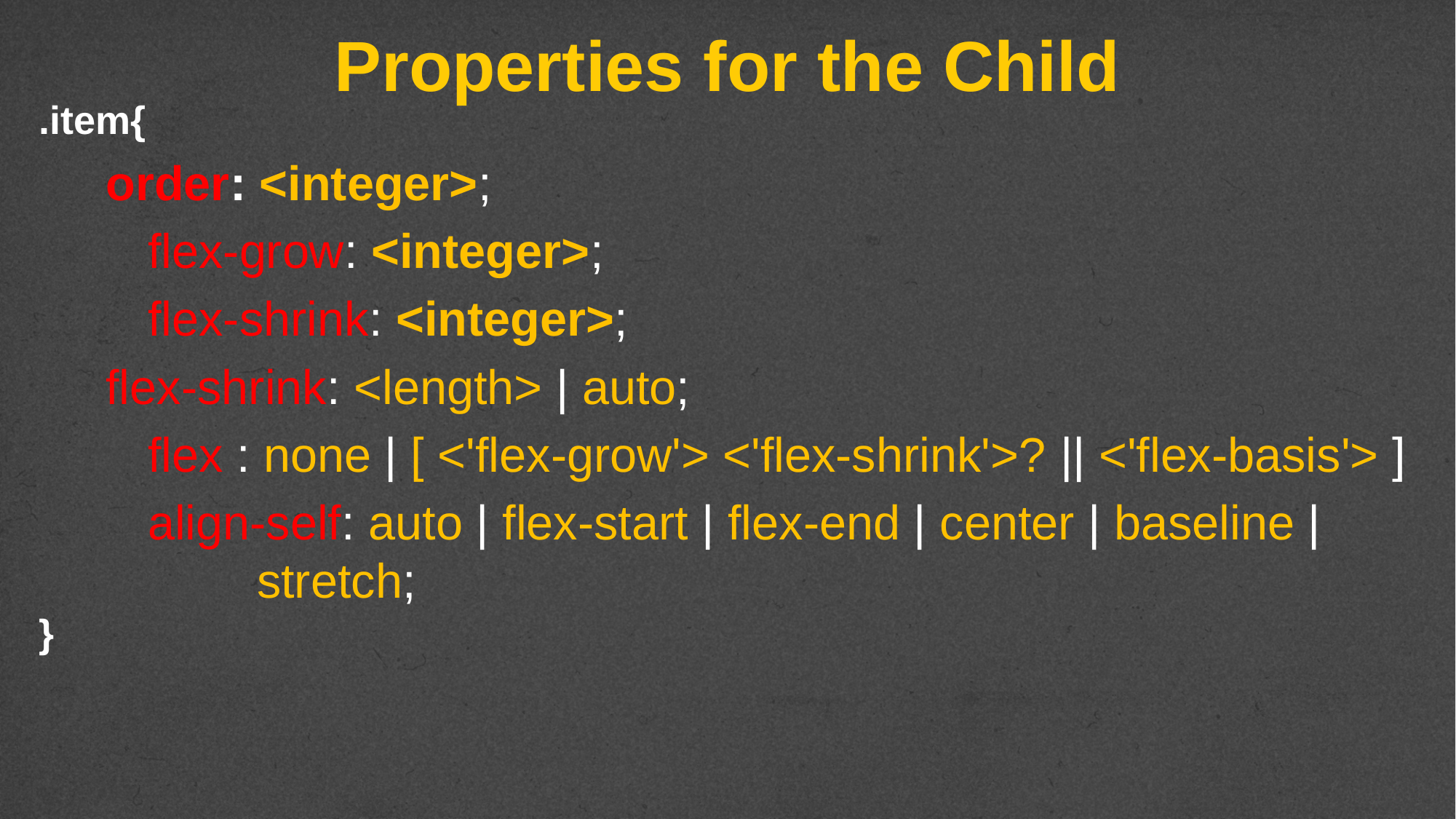

# Properties for the Child
.item{
     order: <integer>;
    	flex-grow: <integer>;
	flex-shrink: <integer>;
     flex-shrink: <length> | auto;
	flex : none | [ <'flex-grow'> <'flex-shrink'>? || <'flex-basis'> ]
	align-self: auto | flex-start | flex-end | center | baseline | 			stretch;
}